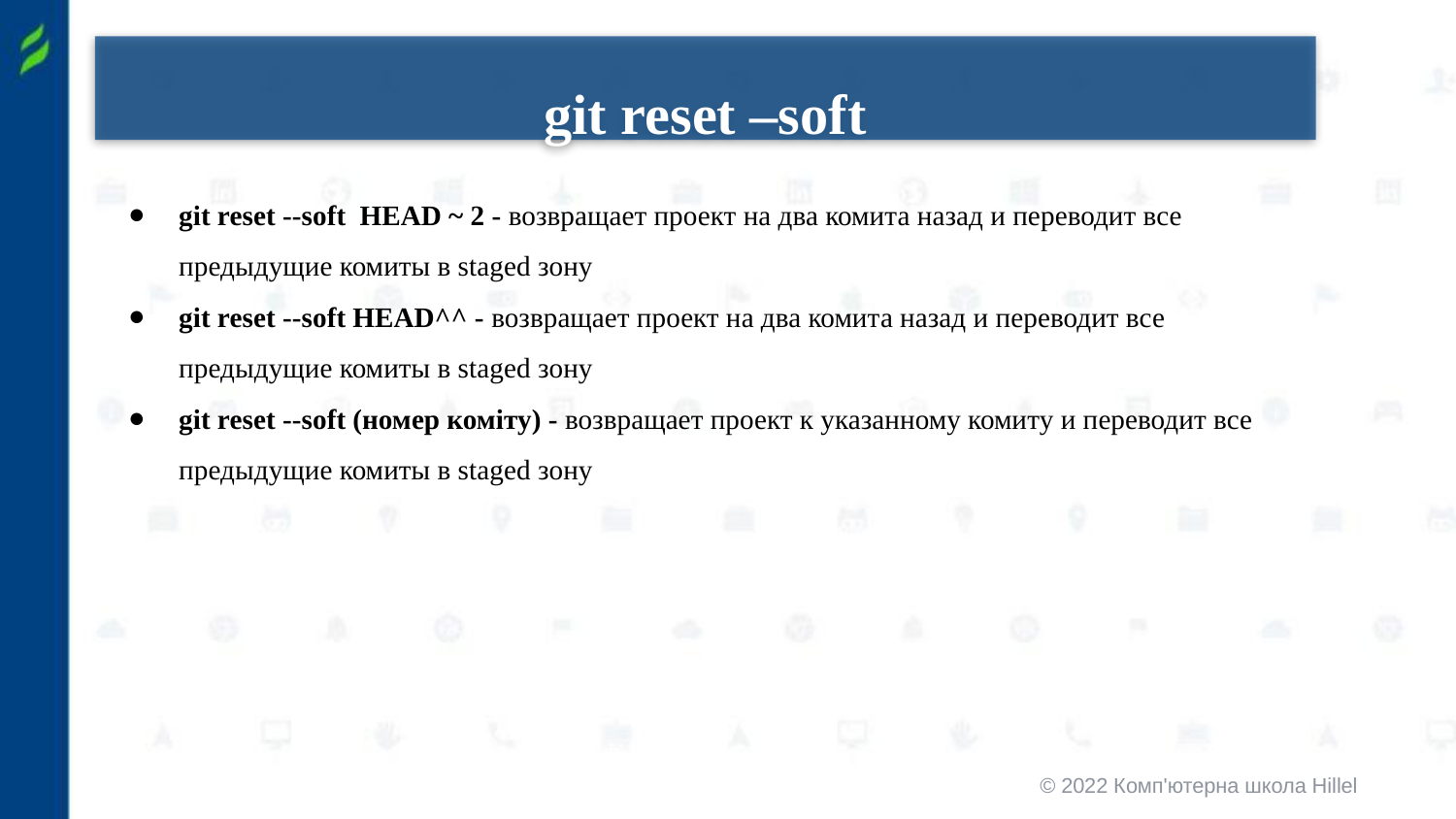

git reset –soft

git reset --soft  HEAD ~ 2 - возвращает проект на два комита назад и переводит все предыдущие комиты в staged зону
git reset --soft HEAD^^ - возвращает проект на два комита назад и переводит все предыдущие комиты в staged зону
git reset --soft (номер коміту) - возвращает проект к указанному комиту и переводит все предыдущие комиты в staged зону